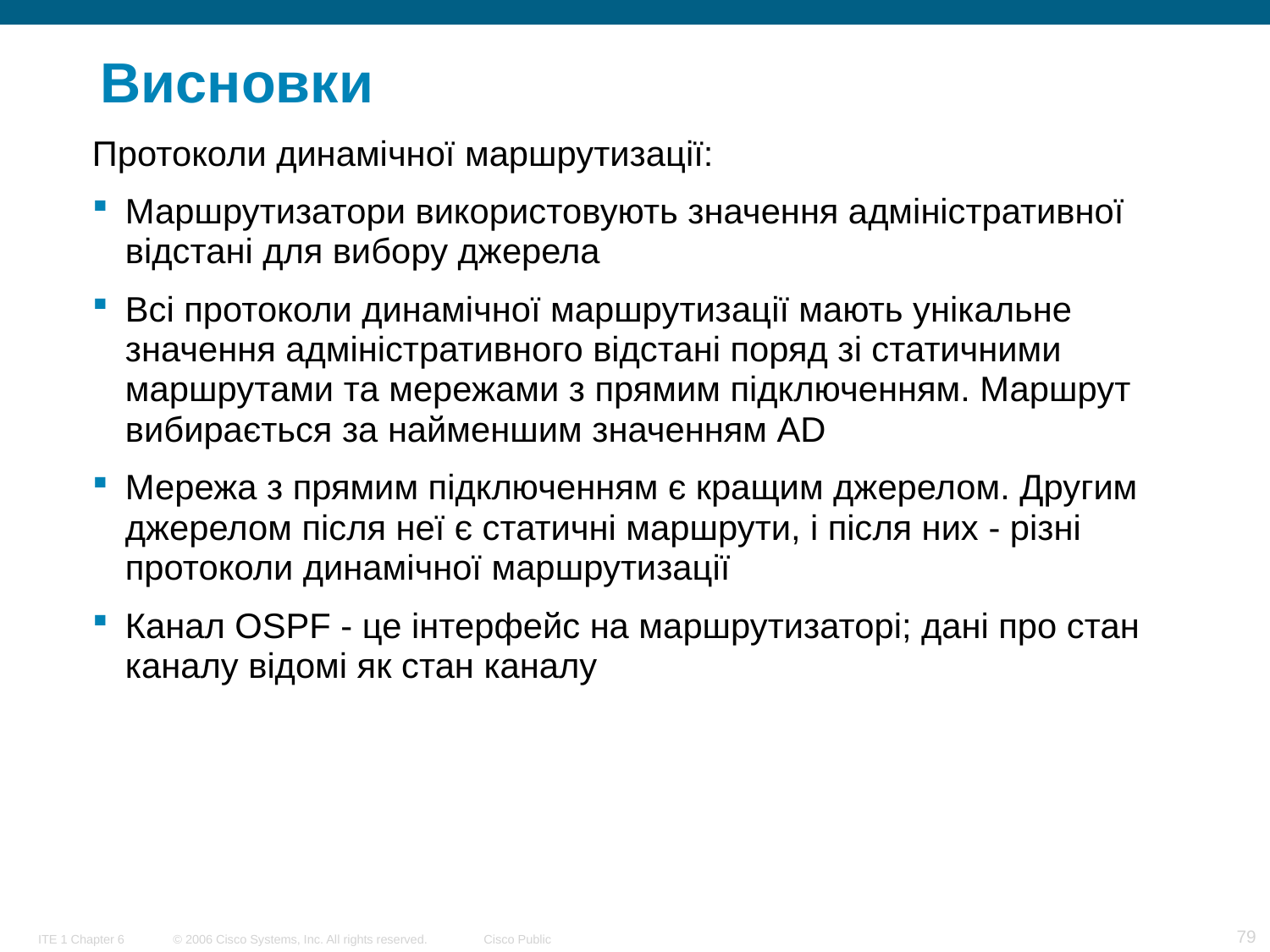

# Висновки
Протоколи динамічної маршрутизації:
Маршрутизатори використовують значення адміністративної відстані для вибору джерела
Всі протоколи динамічної маршрутизації мають унікальне значення адміністративного відстані поряд зі статичними маршрутами та мережами з прямим підключенням. Маршрут вибирається за найменшим значенням AD
Мережа з прямим підключенням є кращим джерелом. Другим джерелом після неї є статичні маршрути, і після них - різні протоколи динамічної маршрутизації
Канал OSPF - це інтерфейс на маршрутизаторі; дані про стан каналу відомі як стан каналу